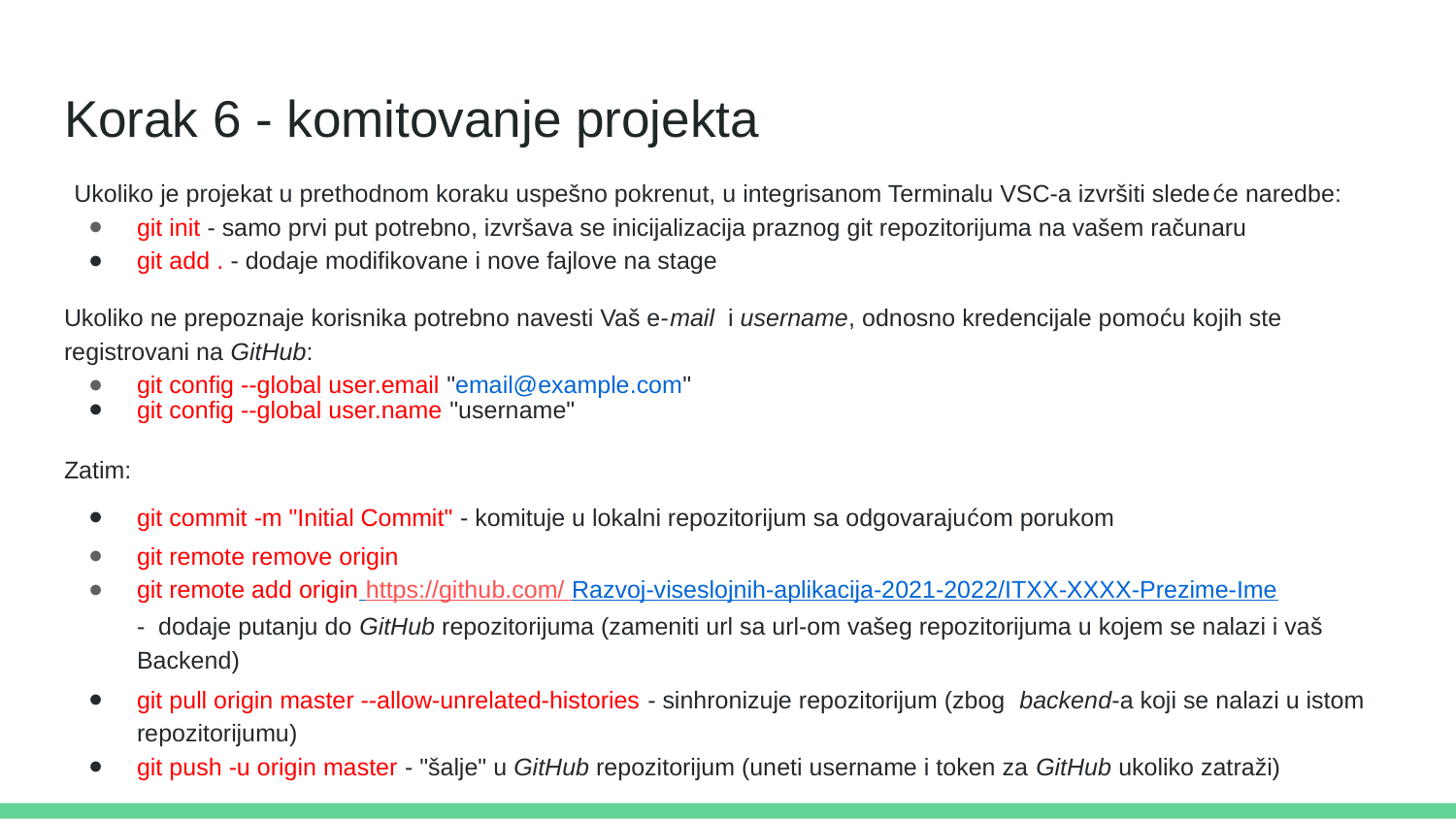

# Korak 6 - komitovanje projekta
Ukoliko je projekat u prethodnom koraku uspešno pokrenut, u integrisanom Terminalu VSC-a izvršiti sledeće naredbe:
git init - samo prvi put potrebno, izvršava se inicijalizacija praznog git repozitorijuma na vašem računaru
git add . - dodaje modifikovane i nove fajlove na stage
Ukoliko ne prepoznaje korisnika potrebno navesti Vaš e-mail  i username, odnosno kredencijale pomoću kojih ste registrovani na GitHub:
git config --global user.email "email@example.com"
git config --global user.name "username"
Zatim:
git commit -m "Initial Commit" - komituje u lokalni repozitorijum sa odgovarajućom porukom
git remote remove origin
git remote add origin https://github.com/ Razvoj-viseslojnih-aplikacija-2021-2022/ITXX-XXXX-Prezime-Ime
-  dodaje putanju do GitHub repozitorijuma (zameniti url sa url-om vašeg repozitorijuma u kojem se nalazi i vaš Backend)
git pull origin master --allow-unrelated-histories - sinhronizuje repozitorijum (zbog  backend-a koji se nalazi u istom repozitorijumu)
git push -u origin master - "šalje" u GitHub repozitorijum (uneti username i token za GitHub ukoliko zatraži)